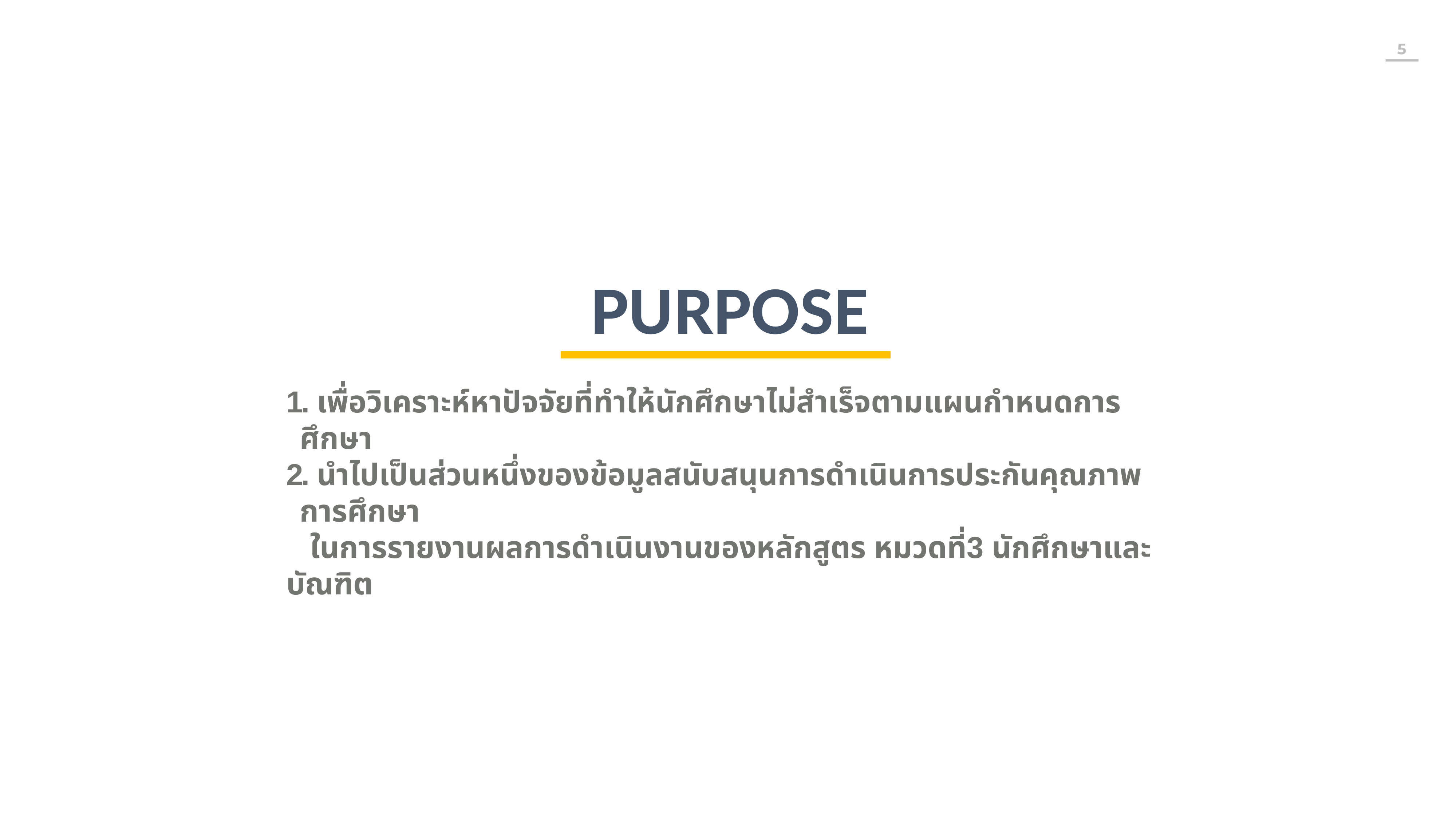

PURPOSE

 เพื่อวิเคราะห์หาปัจจัยที่ทำให้นักศึกษาไม่สำเร็จตามแผนกำหนดการศึกษา
 นำไปเป็นส่วนหนึ่งของข้อมูลสนับสนุนการดำเนินการประกันคุณภาพการศึกษา
   ในการรายงานผลการดำเนินงานของหลักสูตร หมวดที่3 นักศึกษาและบัณฑิต